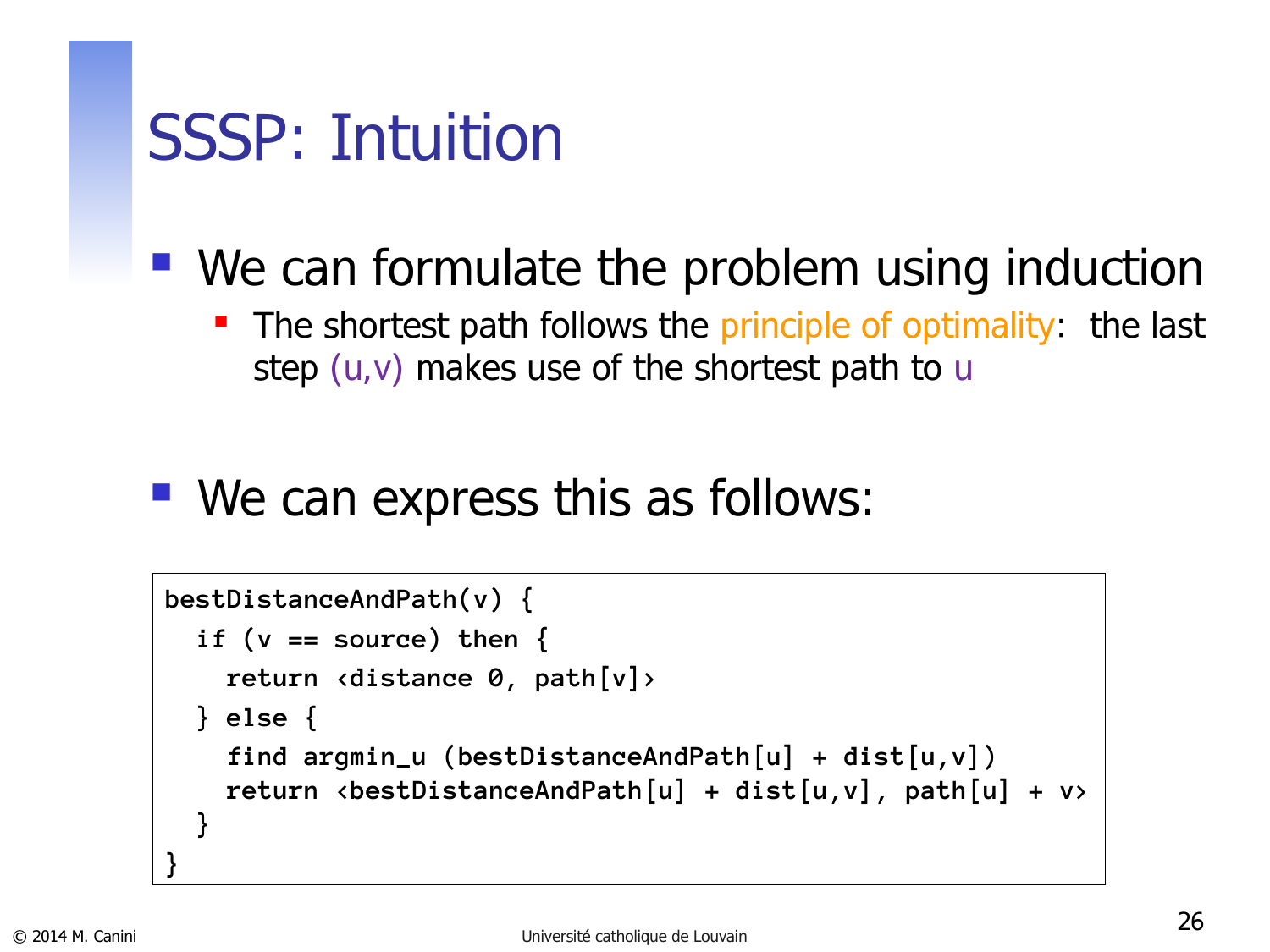

# SSSP: Intuition
We can formulate the problem using induction
The shortest path follows the principle of optimality:  the last step (u,v) makes use of the shortest path to u

We can express this as follows:

bestDistanceAndPath(v) {
  if (v == source) then {
    return <distance 0, path[v]>
  } else {
    find argmin_u (bestDistanceAndPath[u] + dist[u,v])
    return <bestDistanceAndPath[u] + dist[u,v], path[u] + v>
  }
}
26
Université catholique de Louvain